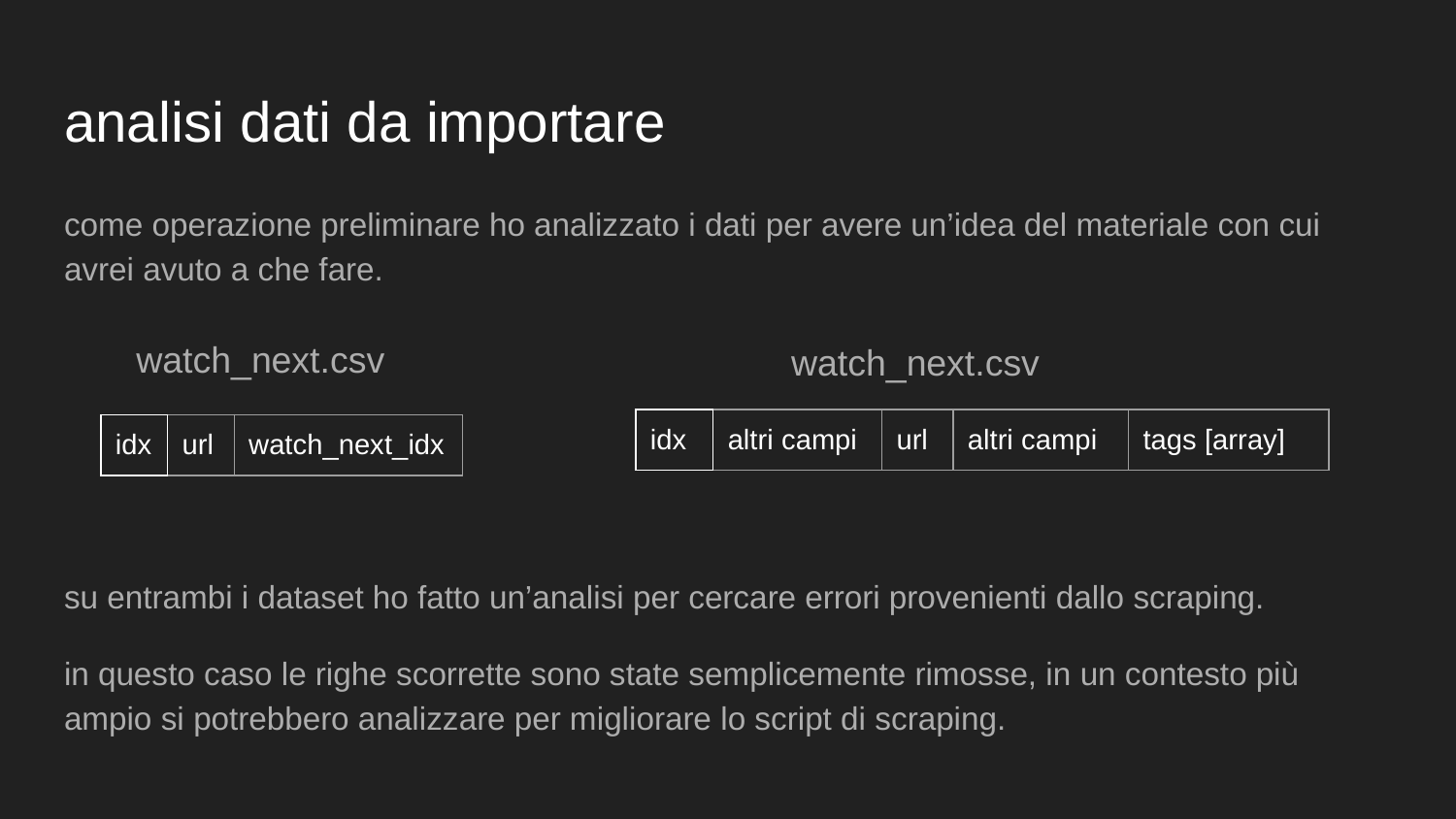

# analisi dati da importare
come operazione preliminare ho analizzato i dati per avere un’idea del materiale con cui avrei avuto a che fare.
watch_next.csv
watch_next.csv
| idx | altri campi | url | altri campi | tags [array] |
| --- | --- | --- | --- | --- |
| idx | url | watch\_next\_idx |
| --- | --- | --- |
su entrambi i dataset ho fatto un’analisi per cercare errori provenienti dallo scraping.
in questo caso le righe scorrette sono state semplicemente rimosse, in un contesto più ampio si potrebbero analizzare per migliorare lo script di scraping.